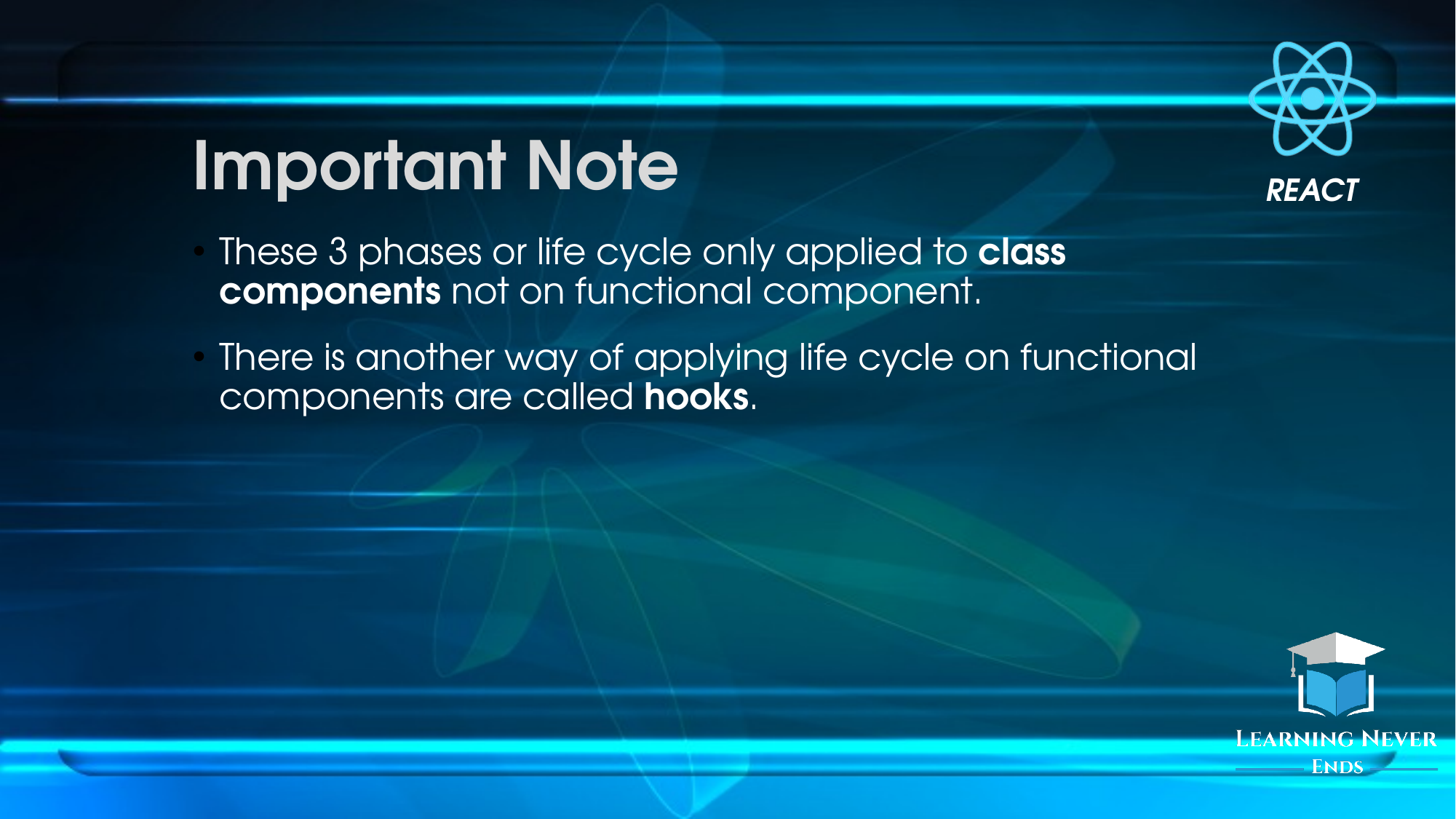

# Important Note
These 3 phases or life cycle only applied to class components not on functional component.
There is another way of applying life cycle on functional components are called hooks.